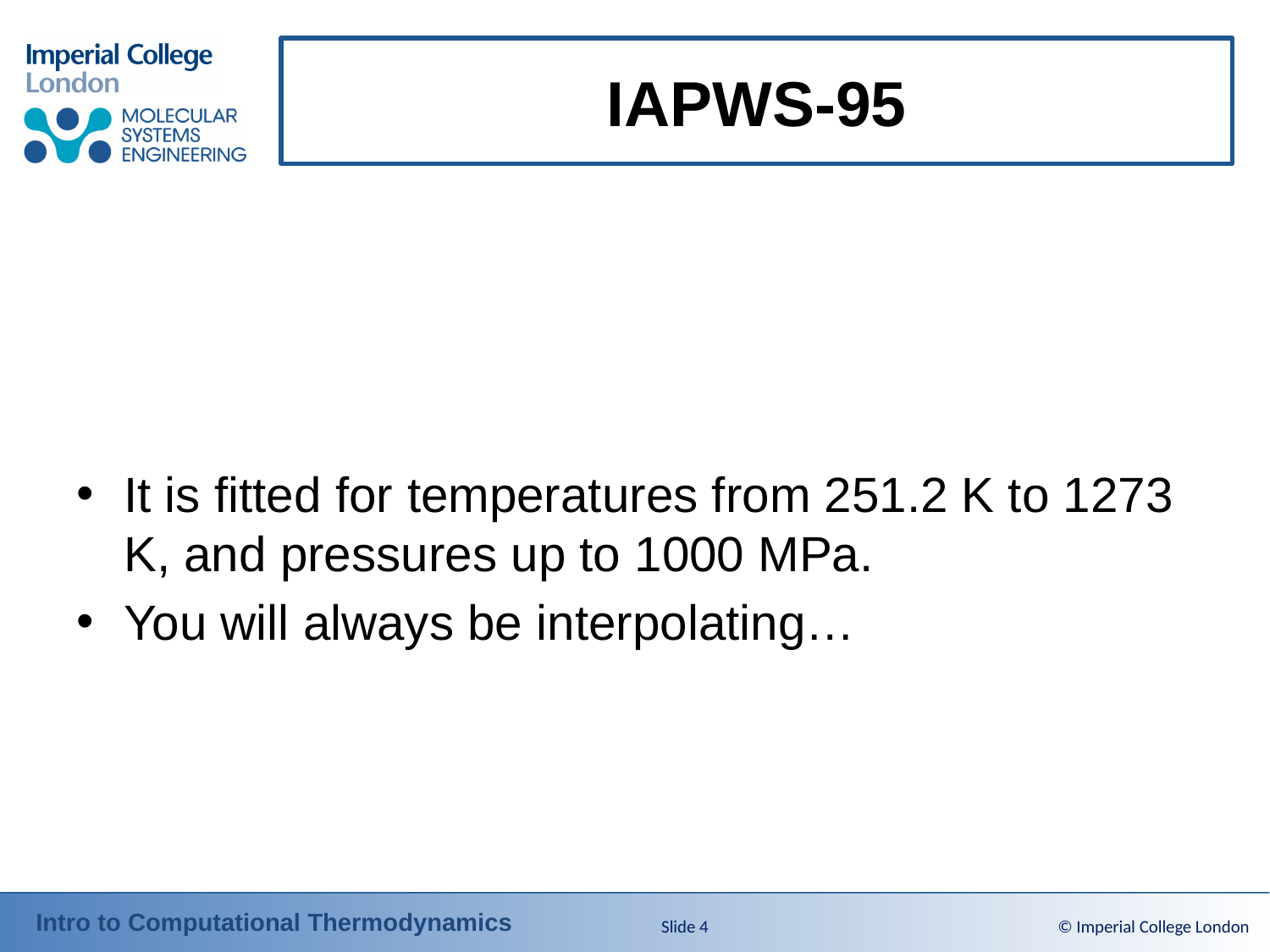

# IAPWS-95
It is fitted for temperatures from 251.2 K to 1273 K, and pressures up to 1000 MPa.
You will always be interpolating…
Slide 4
© Imperial College London